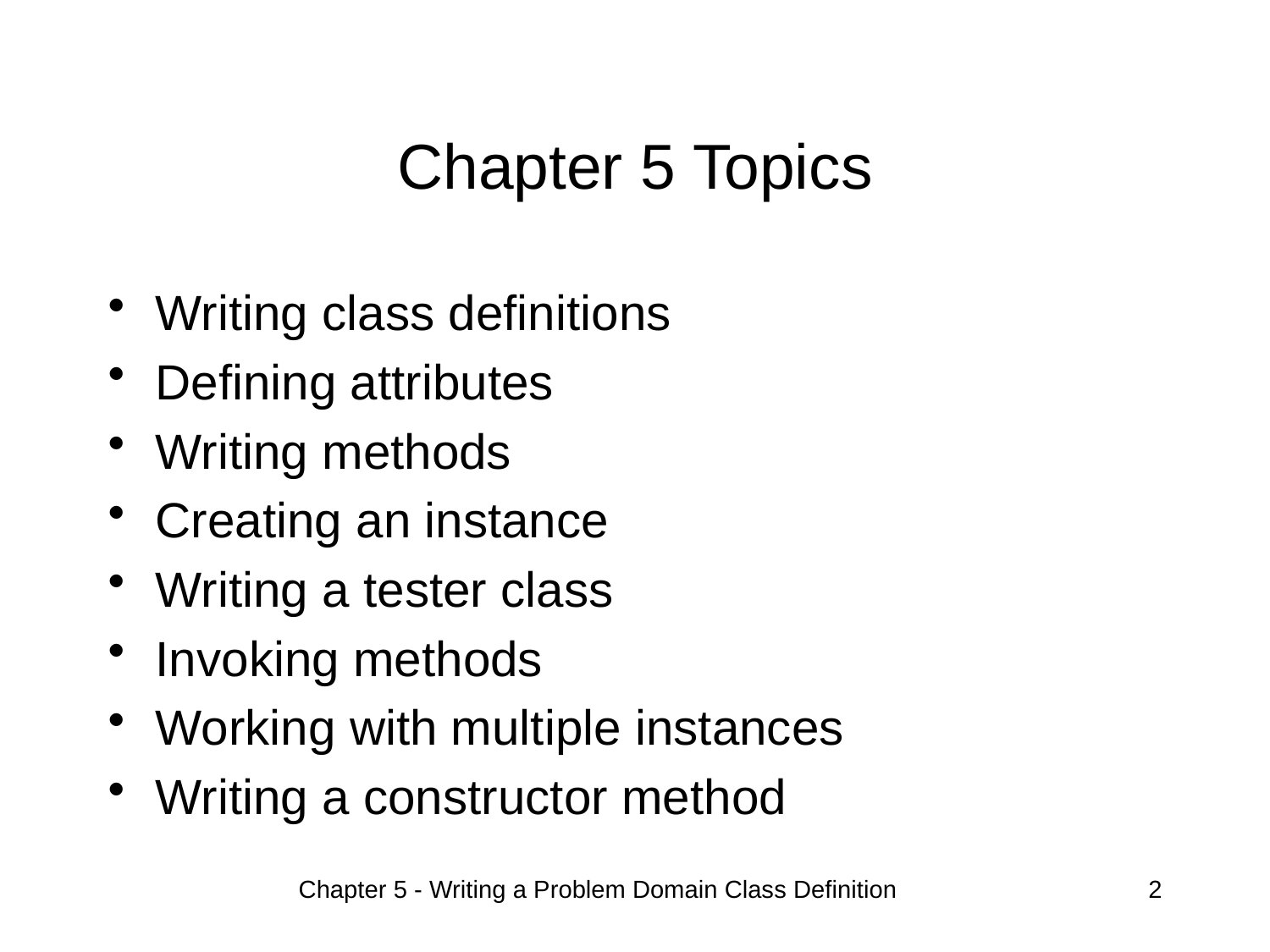

# Chapter 5 Topics
Writing class definitions
Defining attributes
Writing methods
Creating an instance
Writing a tester class
Invoking methods
Working with multiple instances
Writing a constructor method
Chapter 5 - Writing a Problem Domain Class Definition
2